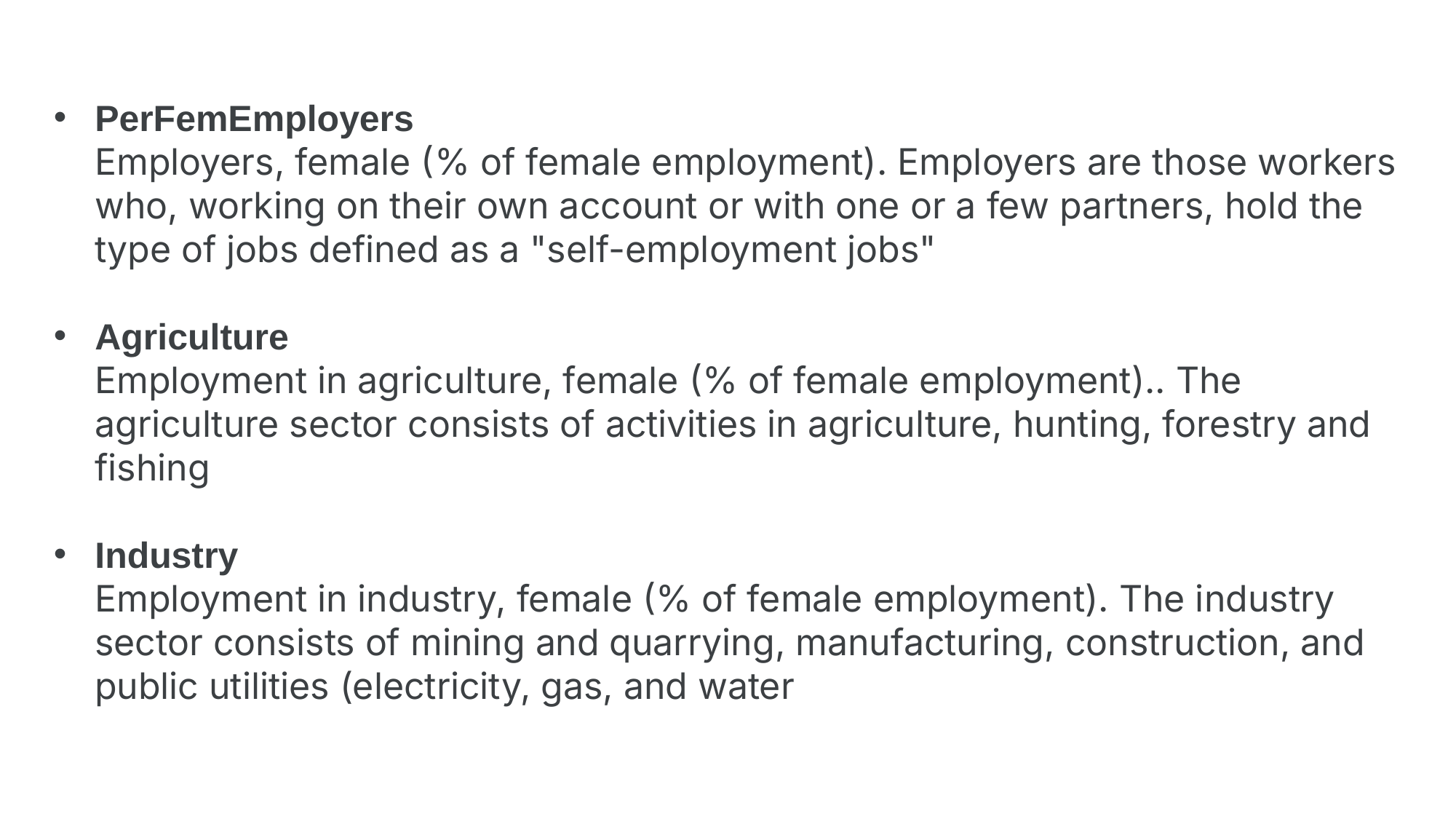

PerFemEmployers
Employers, female (% of female employment). Employers are those workers who, working on their own account or with one or a few partners, hold the type of jobs defined as a "self-employment jobs"

Agriculture
Employment in agriculture, female (% of female employment).. The agriculture sector consists of activities in agriculture, hunting, forestry and fishing

Industry
Employment in industry, female (% of female employment). The industry sector consists of mining and quarrying, manufacturing, construction, and public utilities (electricity, gas, and water